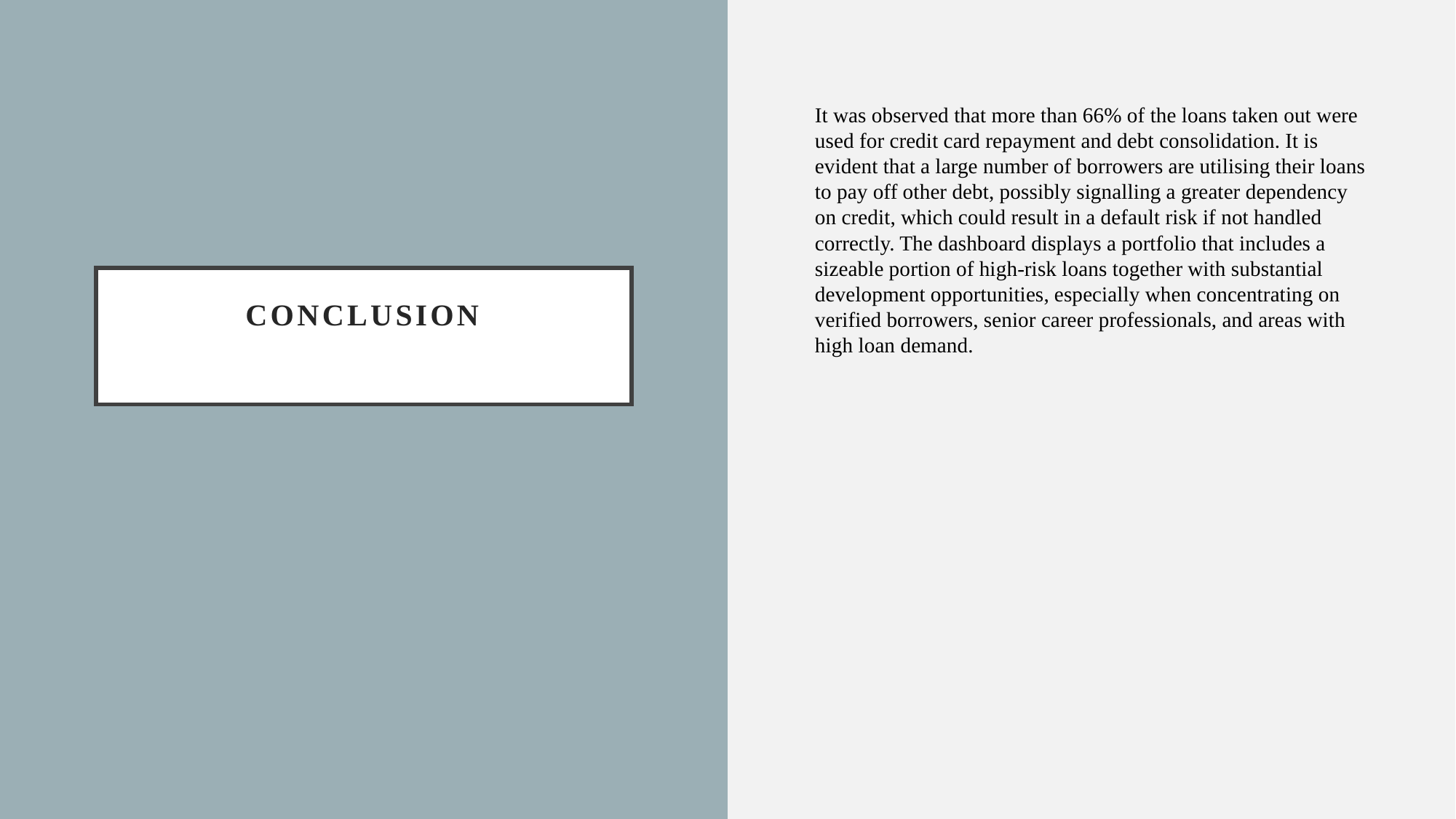

It was observed that more than 66% of the loans taken out were used for credit card repayment and debt consolidation. It is evident that a large number of borrowers are utilising their loans to pay off other debt, possibly signalling a greater dependency on credit, which could result in a default risk if not handled correctly. The dashboard displays a portfolio that includes a sizeable portion of high-risk loans together with substantial development opportunities, especially when concentrating on verified borrowers, senior career professionals, and areas with high loan demand.
# CONCLUSION